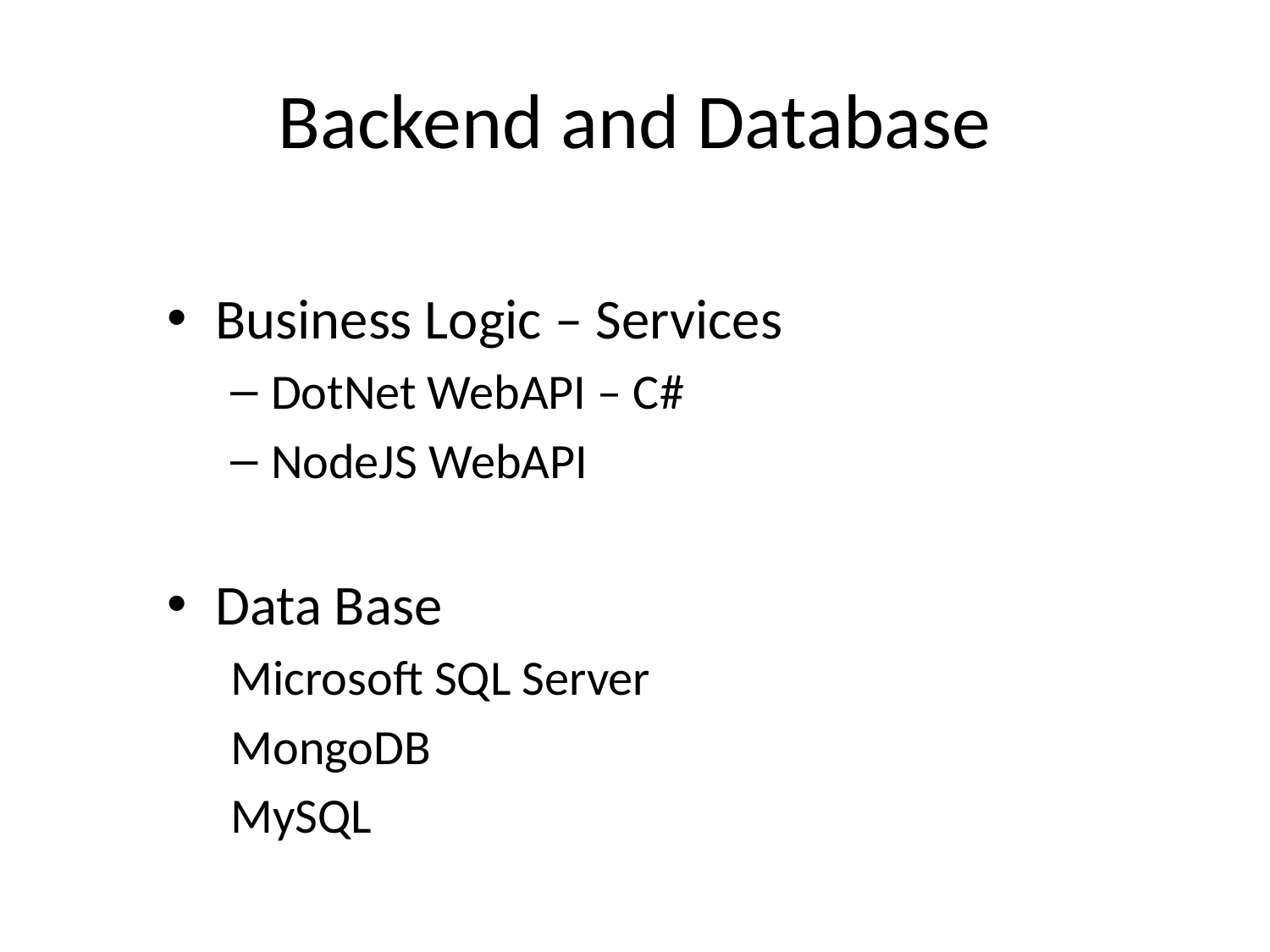

# Backend and Database
Business Logic – Services
DotNet WebAPI – C#
NodeJS WebAPI

Data Base
Microsoft SQL Server
MongoDB
MySQL